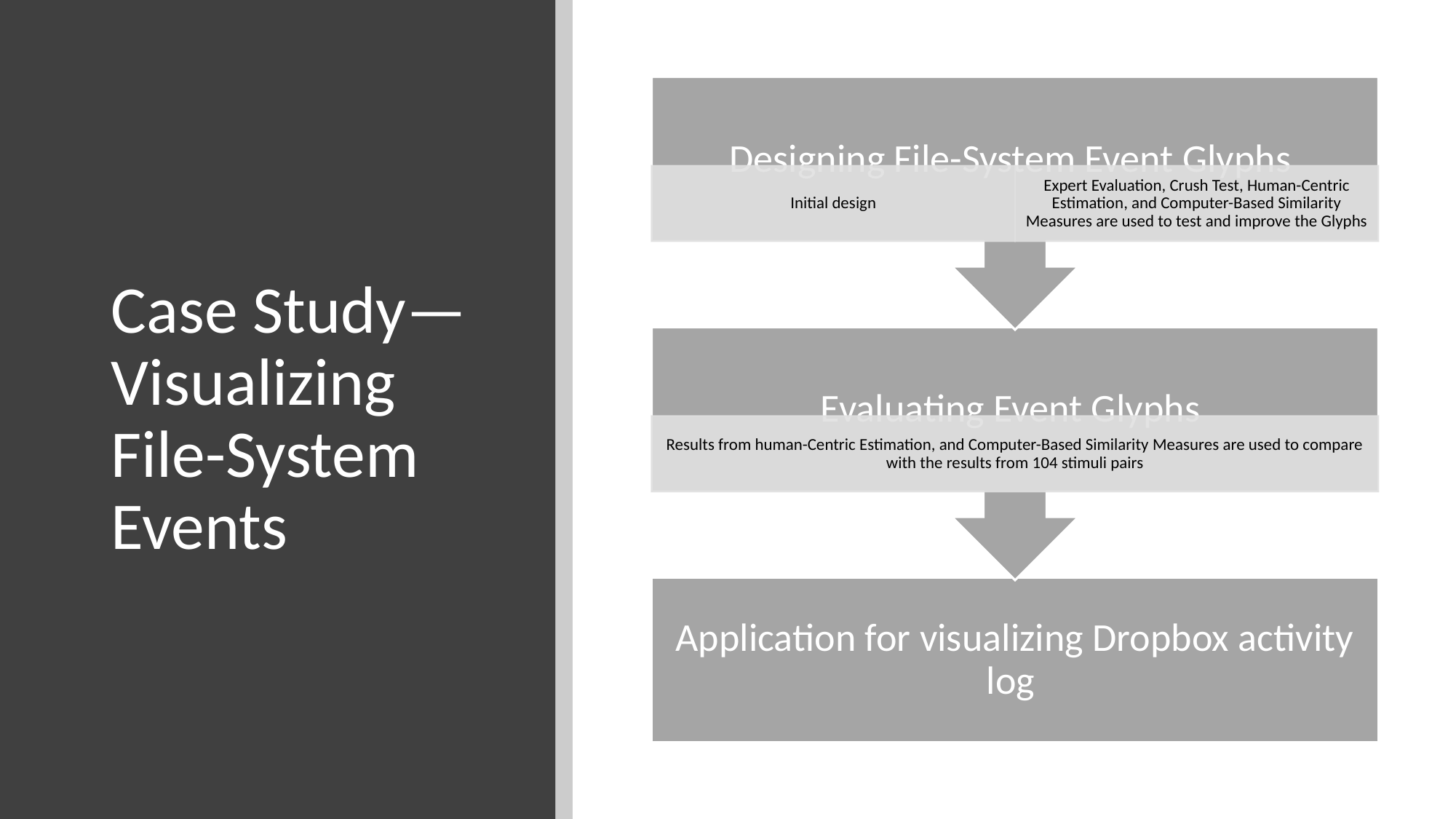

Application for visualizing Dropbox activity log
Evaluating Event Glyphs
Results from human-Centric Estimation, and Computer-Based Similarity Measures are used to compare with the results from 104 stimuli pairs
Designing File-System Event Glyphs
Initial design
Expert Evaluation, Crush Test, Human-Centric Estimation, and Computer-Based Similarity Measures are used to test and improve the Glyphs
# Case Study—Visualizing File-System Events